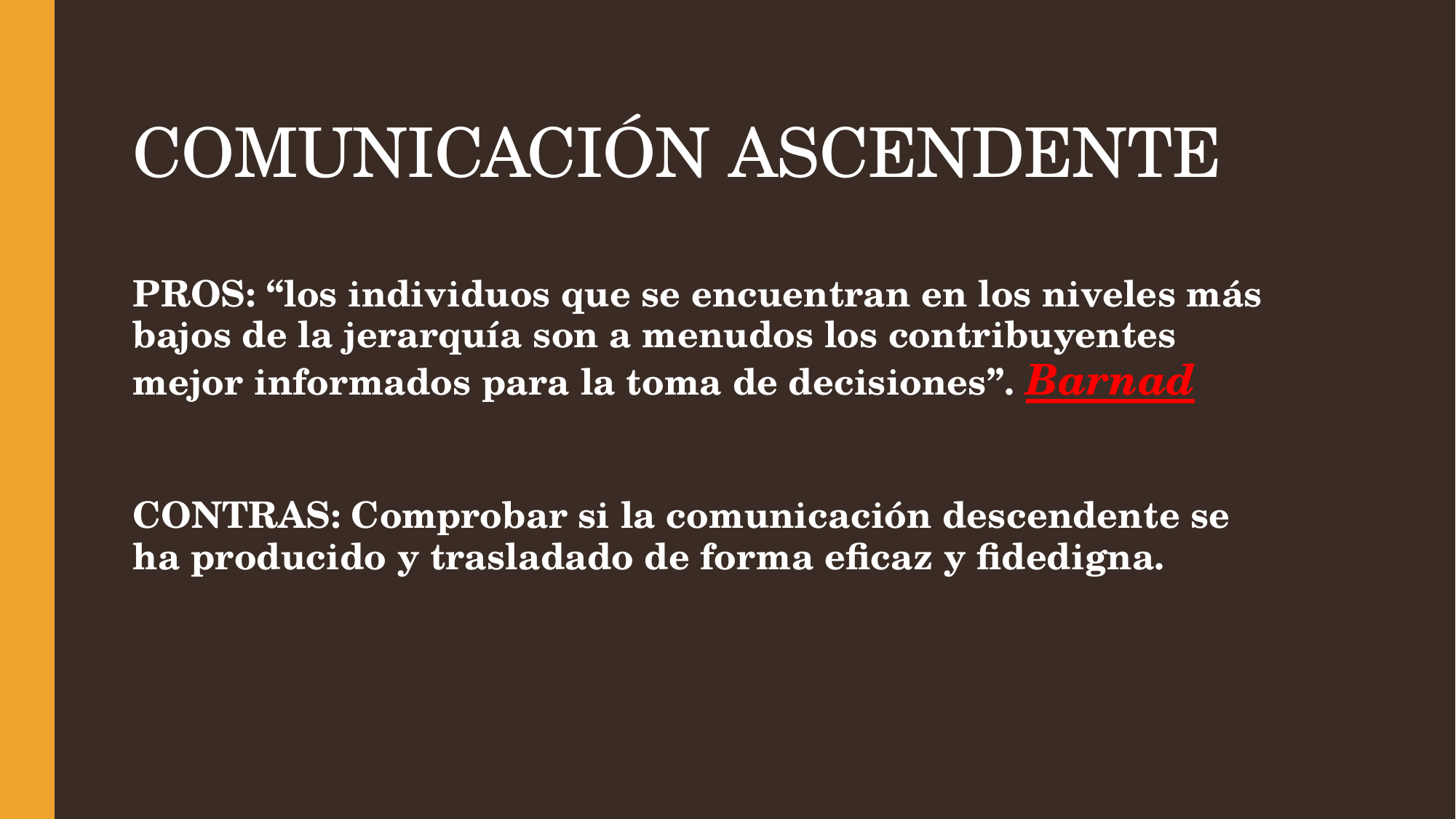

# COMUNICACIÓN ASCENDENTE
PROS: “los individuos que se encuentran en los niveles más bajos de la jerarquía son a menudos los contribuyentes mejor informados para la toma de decisiones”. Barnad

CONTRAS: Comprobar si la comunicación descendente se ha producido y trasladado de forma eficaz y fidedigna.